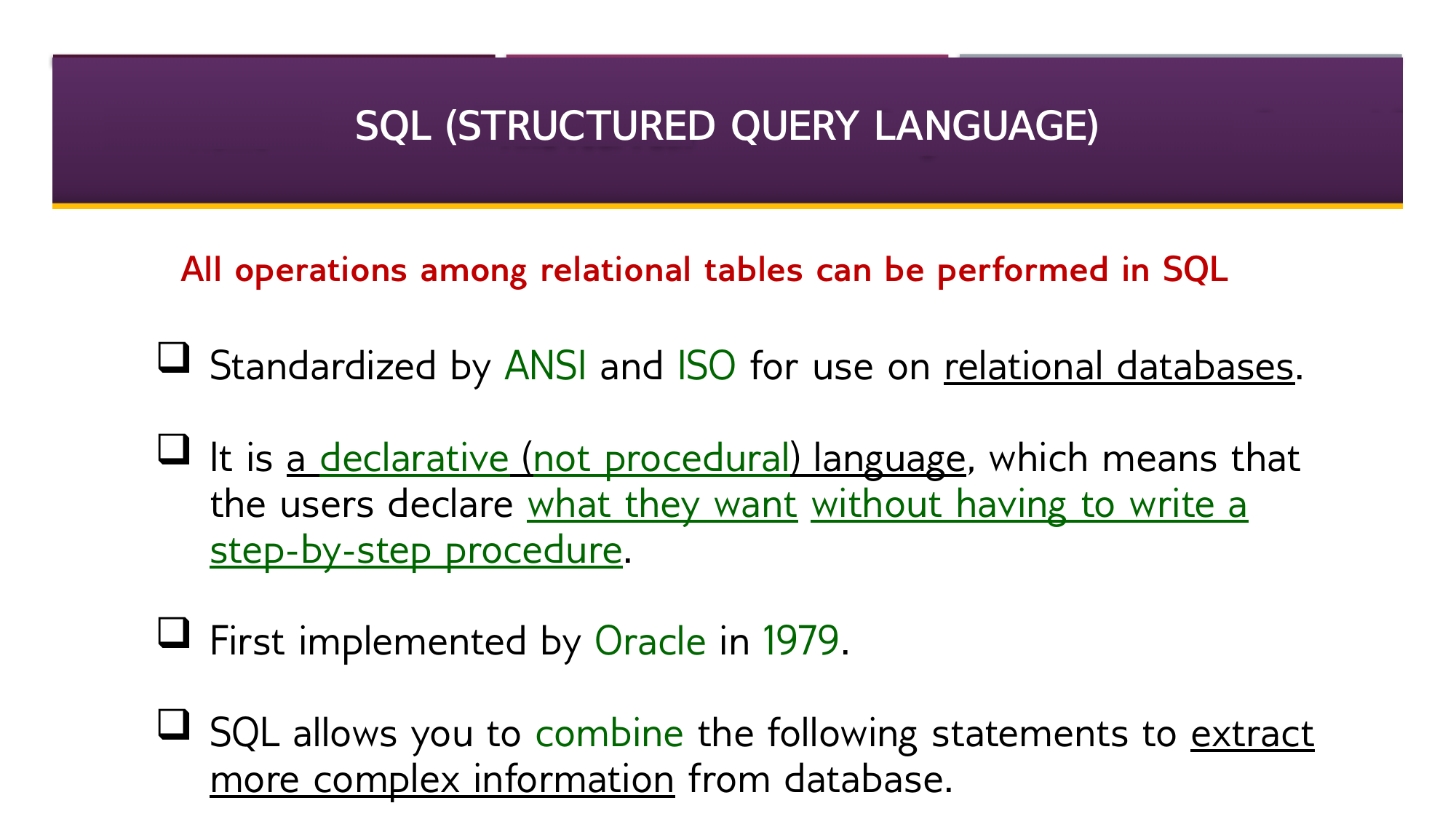

# SQL (Structured Query Language)
All operations among relational tables can be performed in SQL
Standardized by ANSI and ISO for use on relational databases.

It is a declarative (not procedural) language, which means that the users declare what they want without having to write a step-by-step procedure.

First implemented by Oracle in 1979.

SQL allows you to combine the following statements to extract more complex information from database.